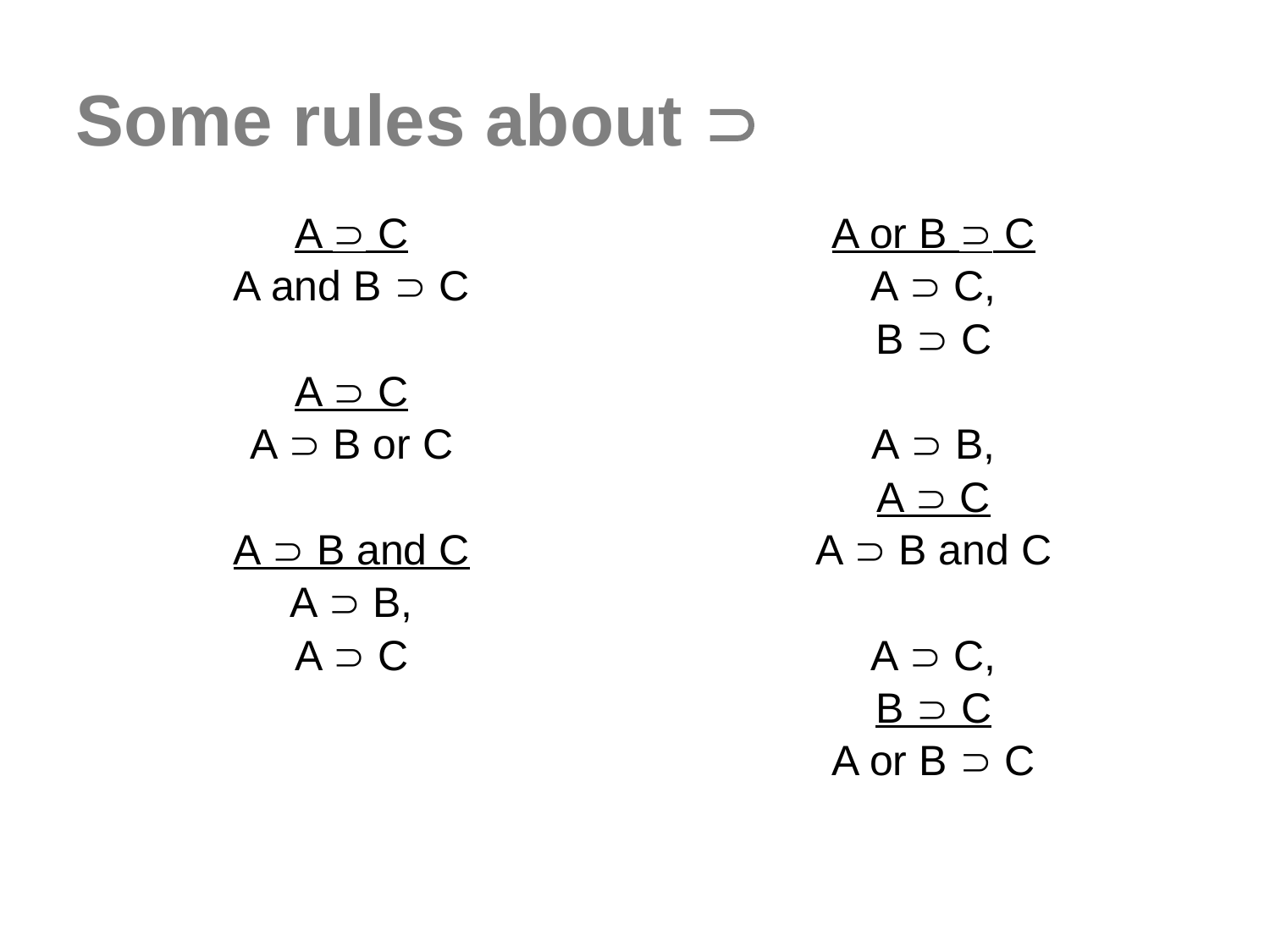

# Some rules about ⊃
A ⊃ C
A and B ⊃ C

A ⊃ C
A ⊃ B or C

A ⊃ B and C
A ⊃ B,
A ⊃ C

A or B ⊃ C
A ⊃ C,
B ⊃ C

A ⊃ B,
A ⊃ C
A ⊃ B and C

A ⊃ C,
B ⊃ C
A or B ⊃ C